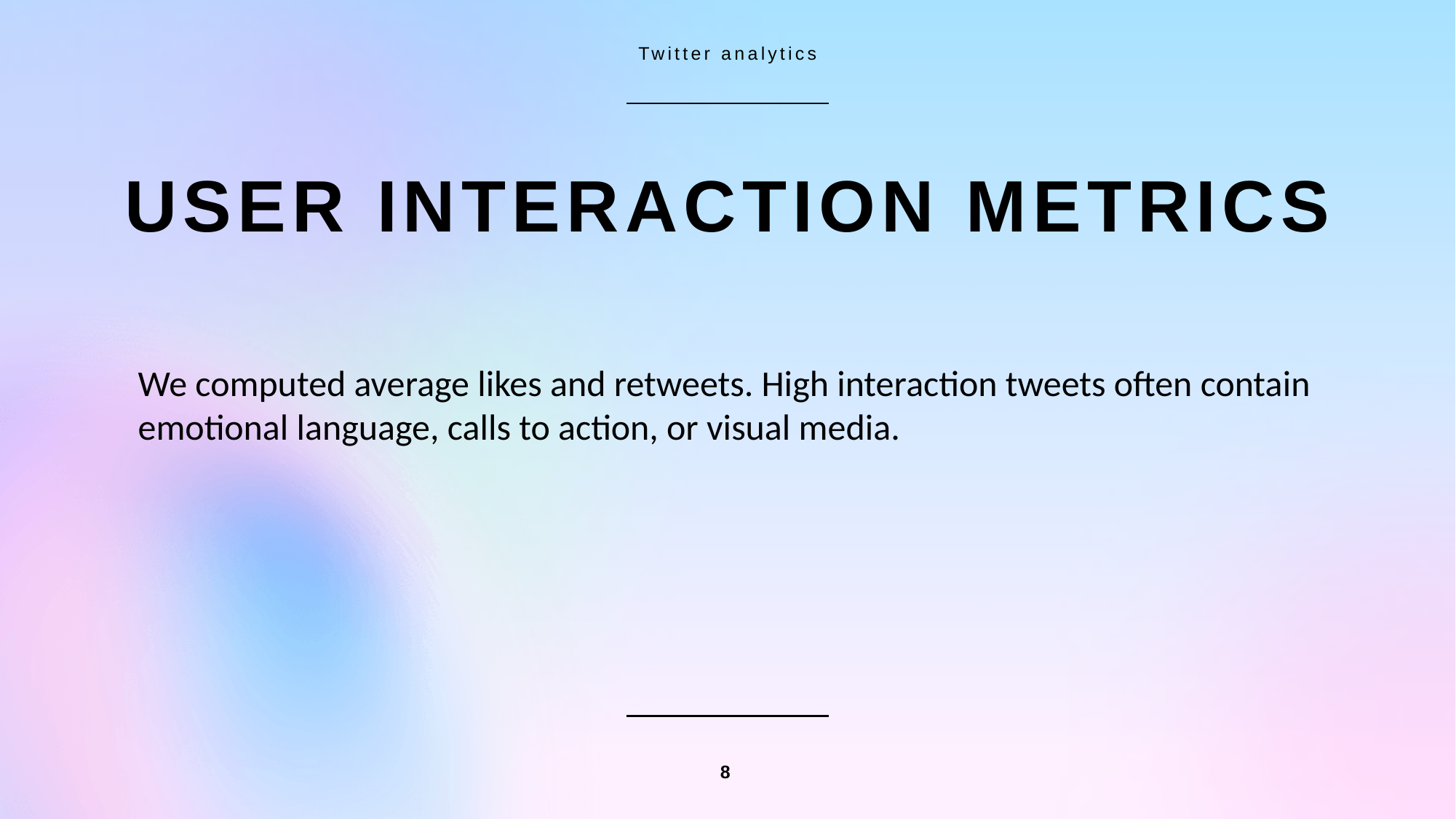

Twitter analytics
# User Interaction Metrics
We computed average likes and retweets. High interaction tweets often contain emotional language, calls to action, or visual media.
8